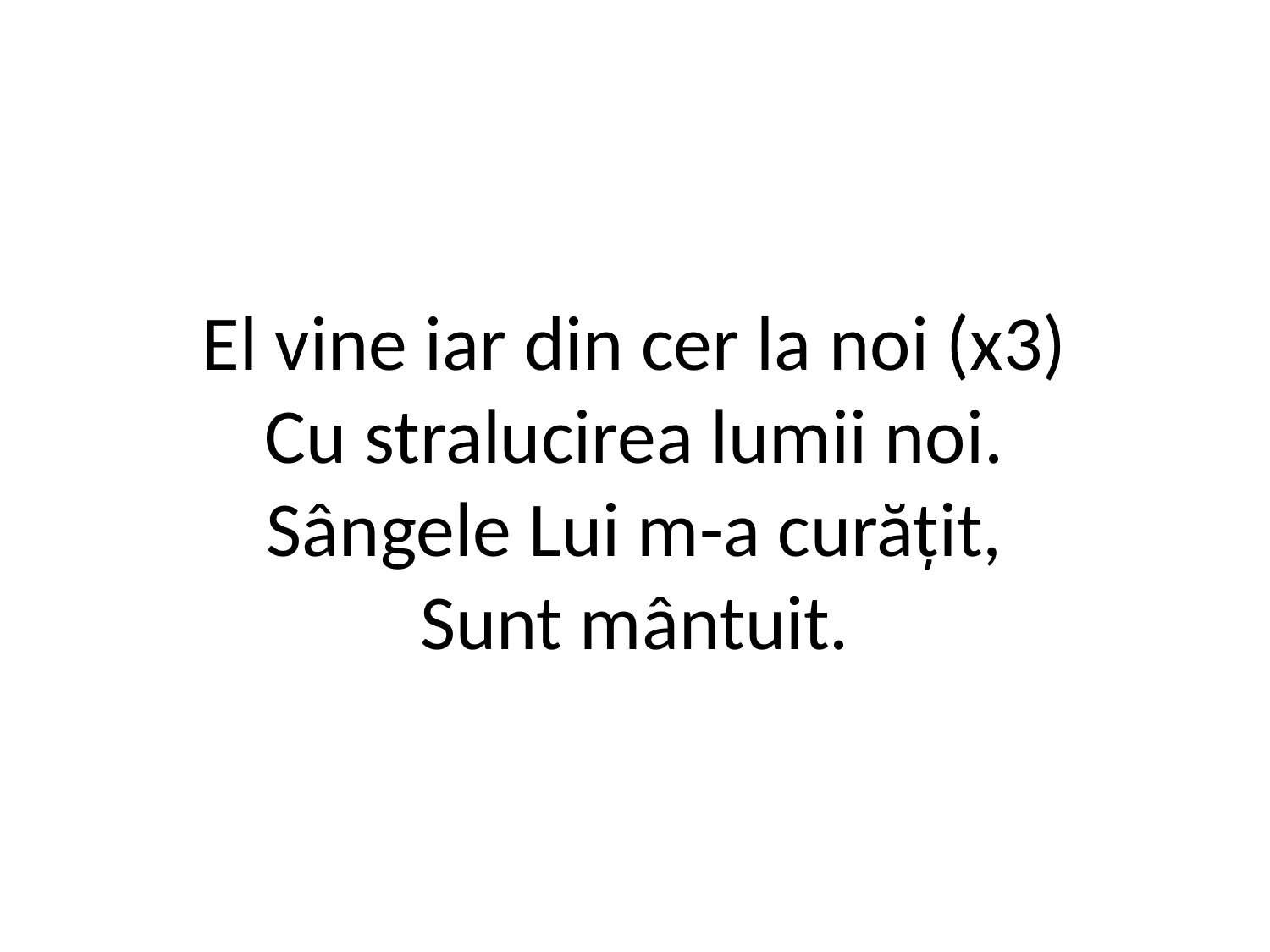

# El vine iar din cer la noi (x3) Cu stralucirea lumii noi. Sângele Lui m-a curăţit, Sunt mântuit.